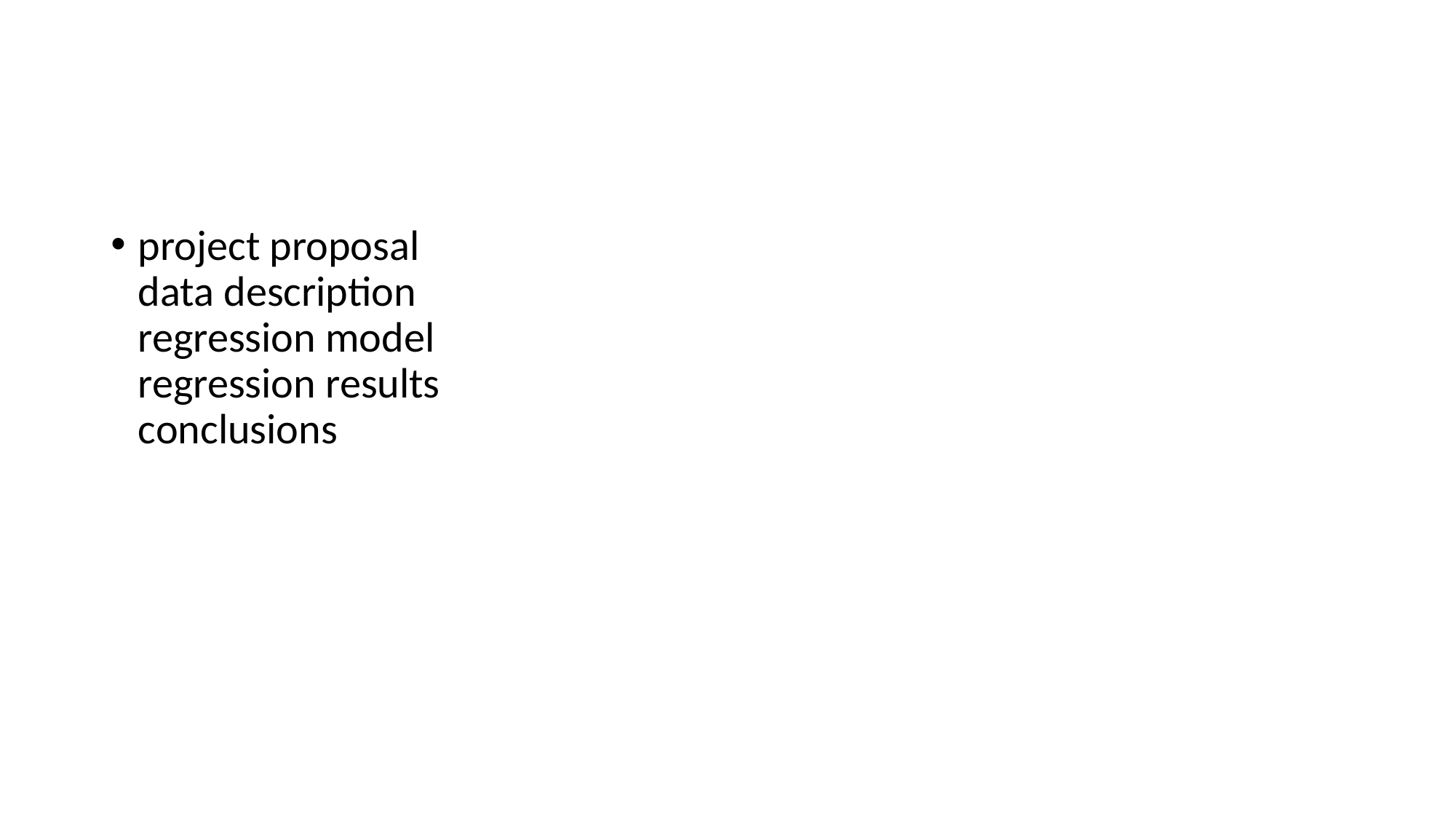

#
project proposal
data description
regression model
regression results
conclusions